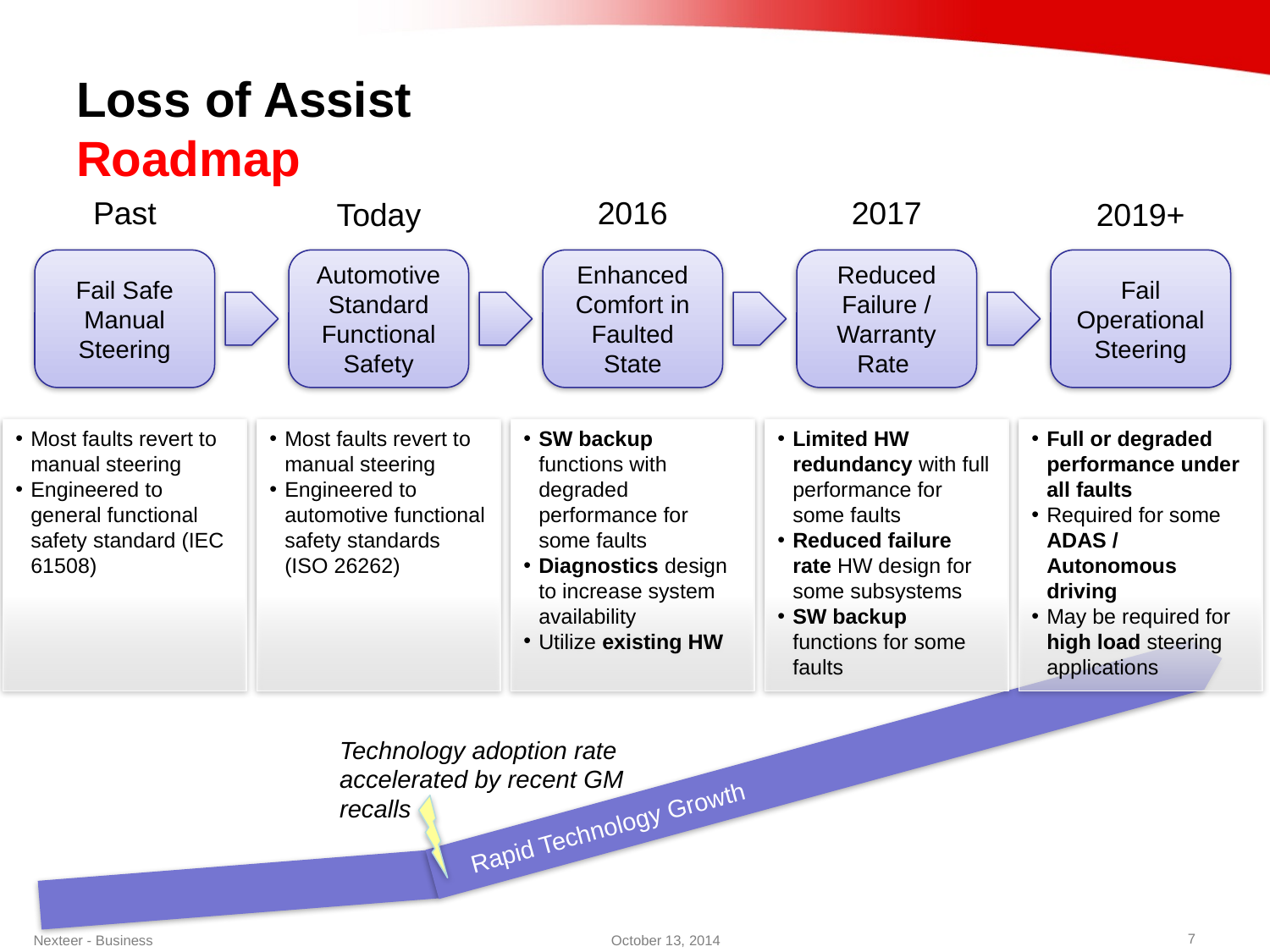

# Loss of Assist Roadmap
Past
2016
2017
Today
2019+
Fail Safe Manual Steering
Automotive Standard Functional Safety
Enhanced Comfort in Faulted State
Reduced Failure / Warranty Rate
Fail Operational Steering

Most faults revert to manual steering
Engineered to general functional safety standard (IEC 61508)

Most faults revert to manual steering
Engineered to automotive functional safety standards (ISO 26262)
SW backup functions with degraded performance for some faults
Diagnostics design to increase system availability
Utilize existing HW
Limited HW redundancy with full performance for some faults
Reduced failure rate HW design for some subsystems
SW backup functions for some faults
Full or degraded performance under all faults
Required for some ADAS / Autonomous driving
May be required for high load steering applications
Technology adoption rate accelerated by recent GM recalls
    Rapid Technology Growth